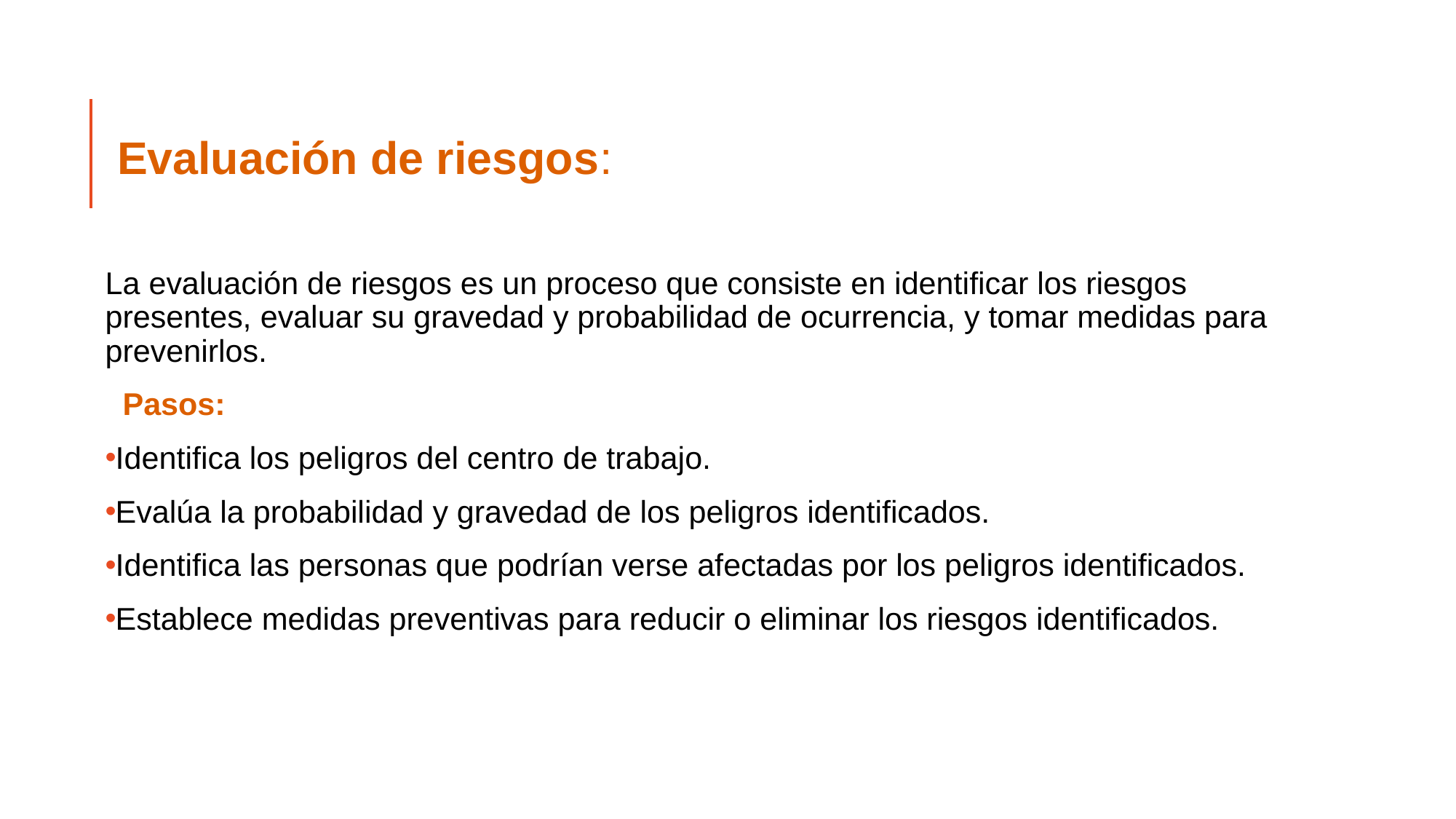

Evaluación de riesgos:

La evaluación de riesgos es un proceso que consiste en identificar los riesgos presentes, evaluar su gravedad y probabilidad de ocurrencia, y tomar medidas para prevenirlos.
  Pasos:
Identifica los peligros del centro de trabajo.
Evalúa la probabilidad y gravedad de los peligros identificados.
Identifica las personas que podrían verse afectadas por los peligros identificados.
Establece medidas preventivas para reducir o eliminar los riesgos identificados.